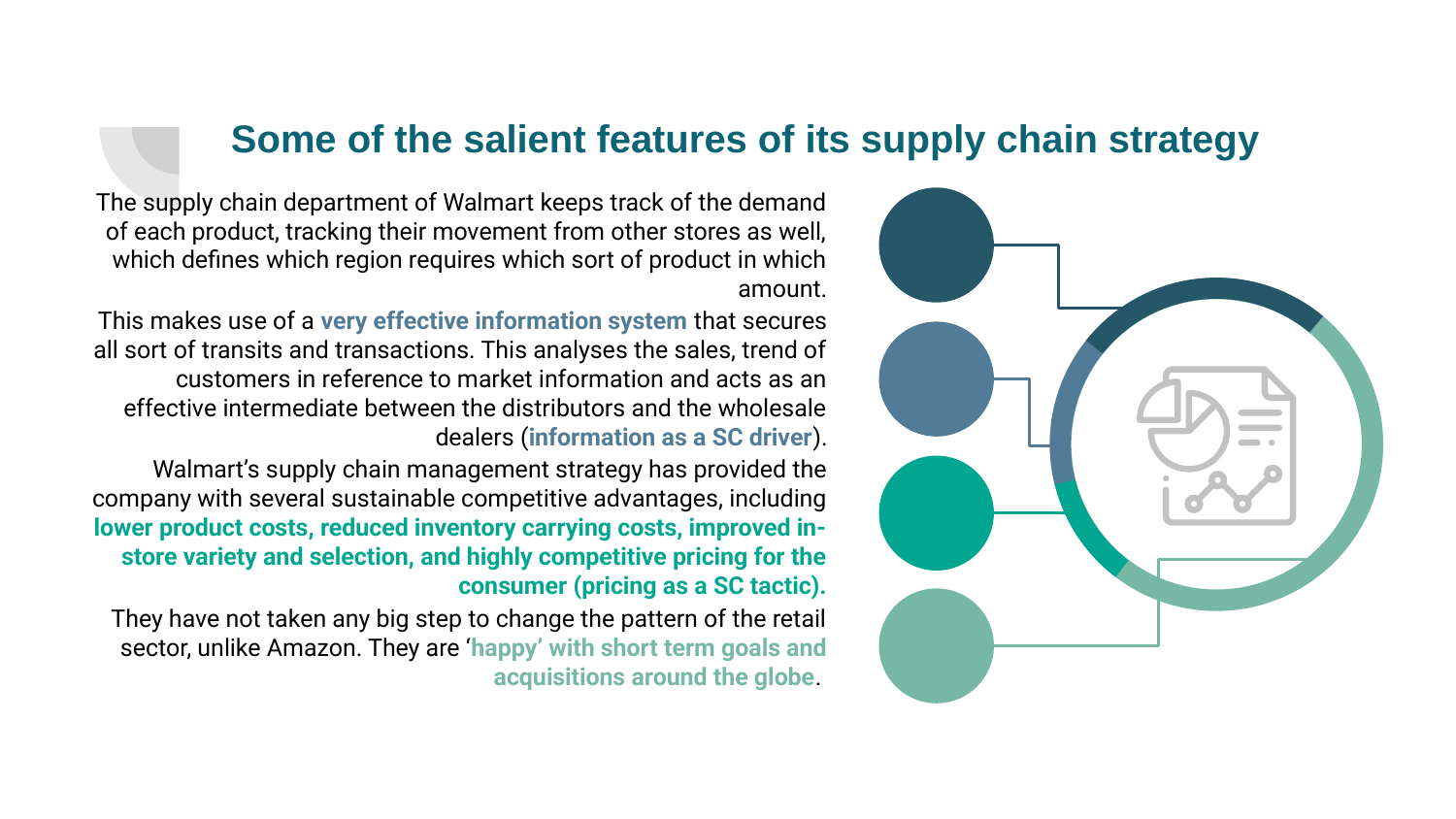

# Some of the salient features of its supply chain strategy
The supply chain department of Walmart keeps track of the demand of each product, tracking their movement from other stores as well, which defines which region requires which sort of product in which amount.

This makes use of a very effective information system that secures all sort of transits and transactions. This analyses the sales, trend of customers in reference to market information and acts as an effective intermediate between the distributors and the wholesale dealers (information as a SC driver).

Walmart’s supply chain management strategy has provided the company with several sustainable competitive advantages, including lower product costs, reduced inventory carrying costs, improved in-store variety and selection, and highly competitive pricing for the consumer (pricing as a SC tactic).

They have not taken any big step to change the pattern of the retail sector, unlike Amazon. They are ‘happy’ with short term goals and acquisitions around the globe.